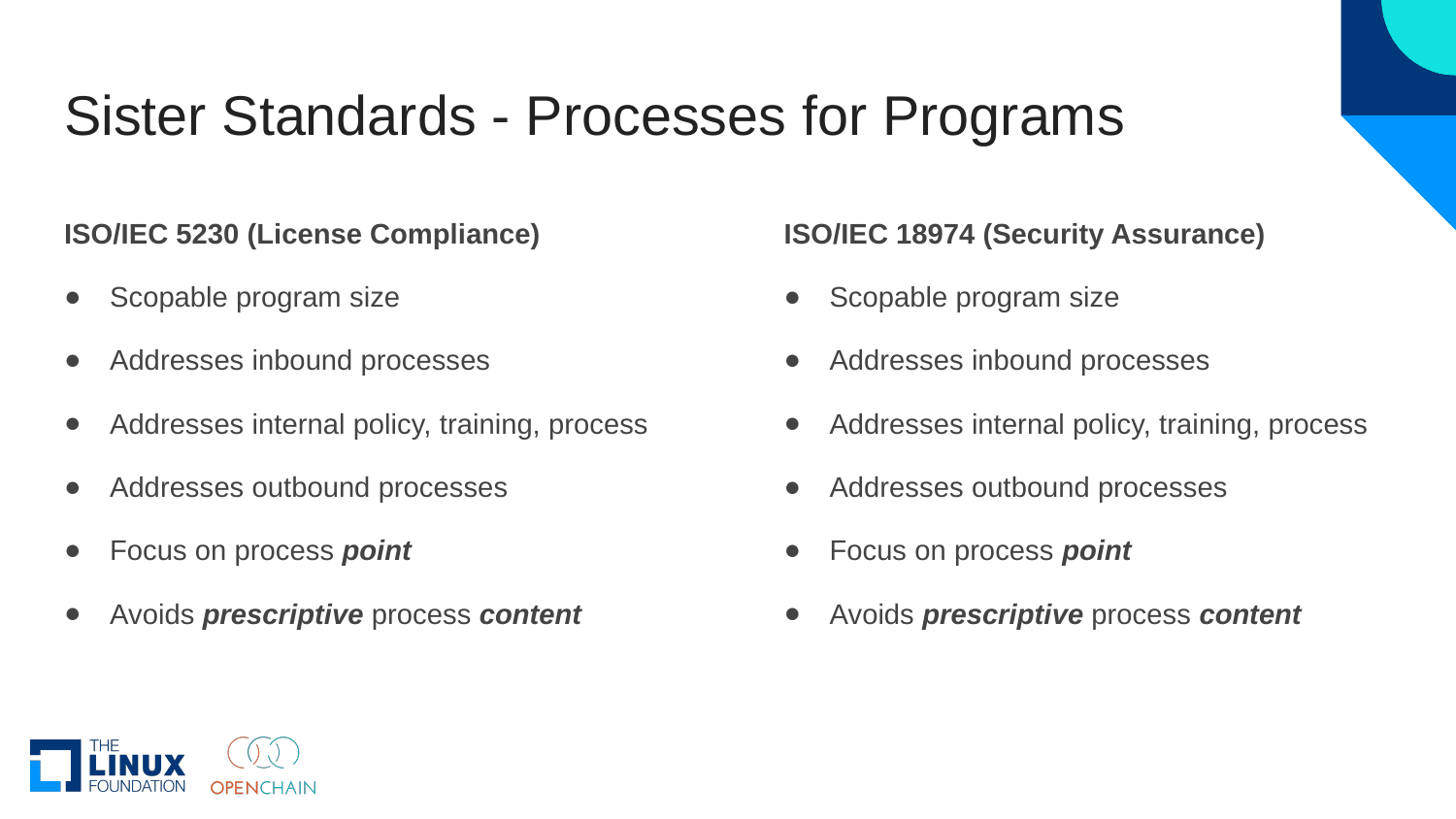

# Sister Standards - Processes for Programs
ISO/IEC 5230 (License Compliance)
Scopable program size
Addresses inbound processes
Addresses internal policy, training, process
Addresses outbound processes
Focus on process point
Avoids prescriptive process content
ISO/IEC 18974 (Security Assurance)
Scopable program size
Addresses inbound processes
Addresses internal policy, training, process
Addresses outbound processes
Focus on process point
Avoids prescriptive process content